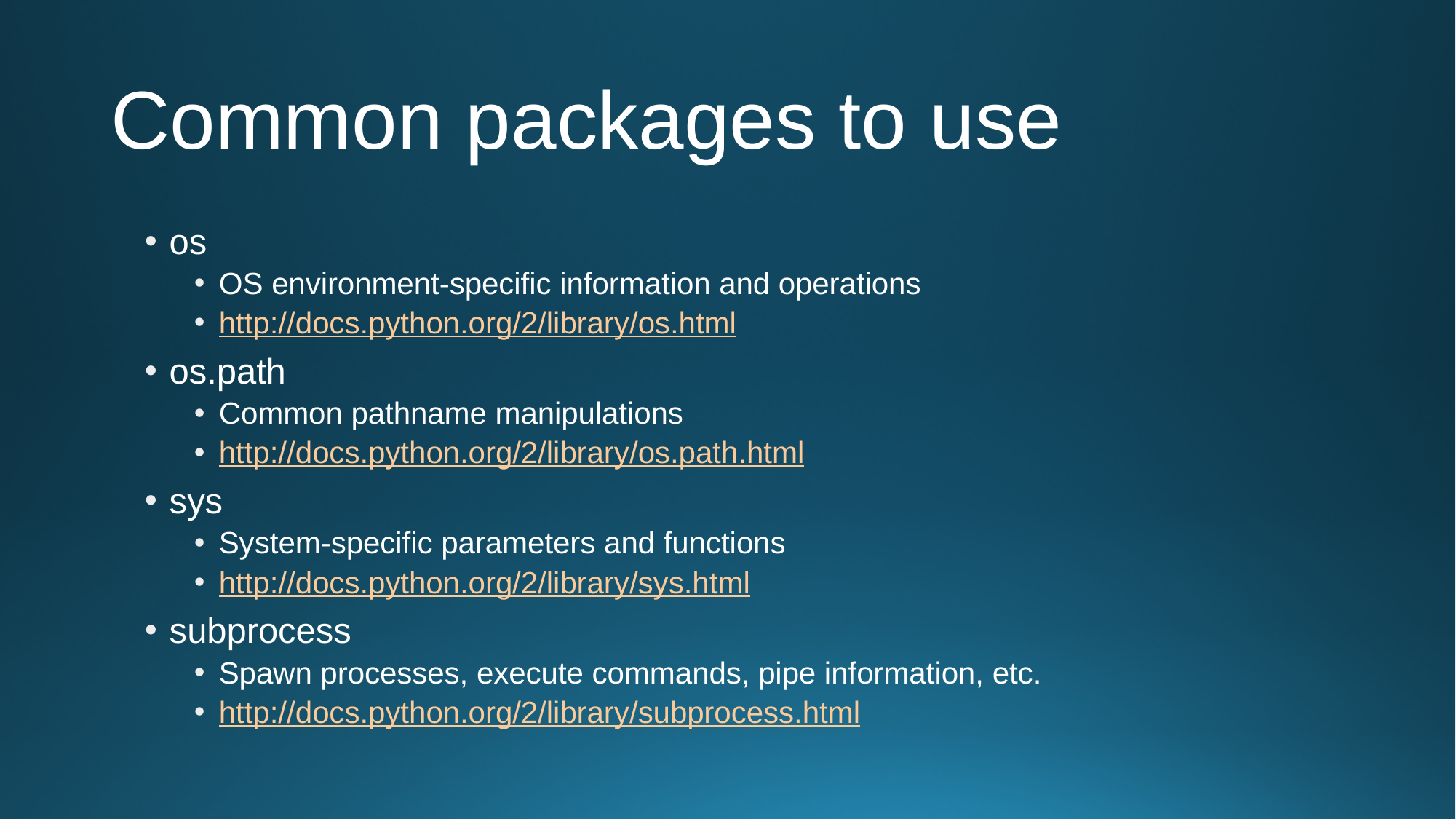

# Common packages to use
os
OS environment-specific information and operations
http://docs.python.org/2/library/os.html
os.path
Common pathname manipulations
http://docs.python.org/2/library/os.path.html
sys
System-specific parameters and functions
http://docs.python.org/2/library/sys.html
subprocess
Spawn processes, execute commands, pipe information, etc.
http://docs.python.org/2/library/subprocess.html